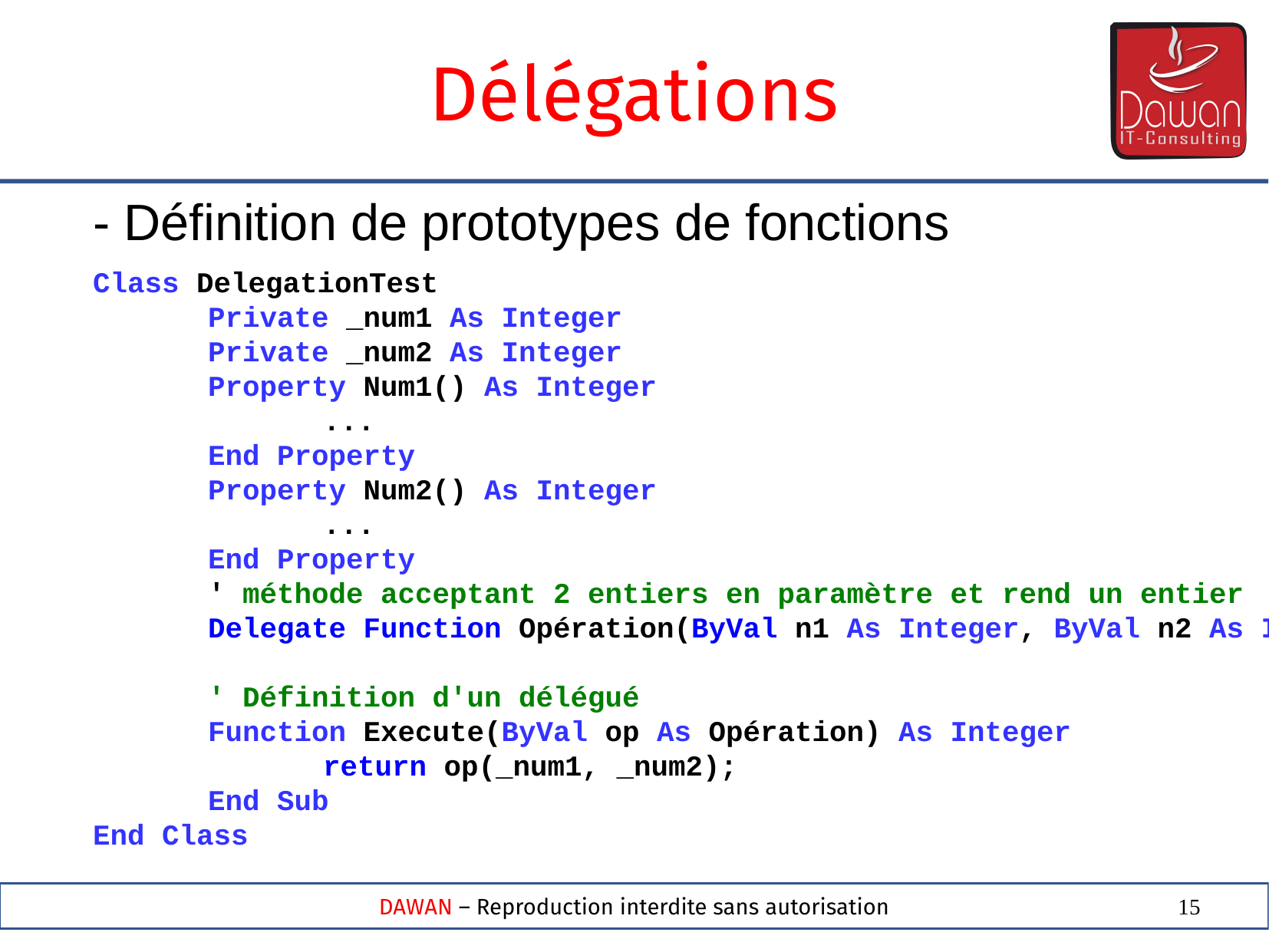

Délégations
- Définition de prototypes de fonctions
Class DelegationTest
	Private _num1 As Integer
	Private _num2 As Integer
	Property Num1() As Integer
		...
	End Property
	Property Num2() As Integer
		...
	End Property
	' méthode acceptant 2 entiers en paramètre et rend un entier
	Delegate Function Opération(ByVal n1 As Integer, ByVal n2 As Integer) As Integer;

	' Définition d'un délégué
	Function Execute(ByVal op As Opération) As Integer
		return op(_num1, _num2);
	End Sub
End Class

15